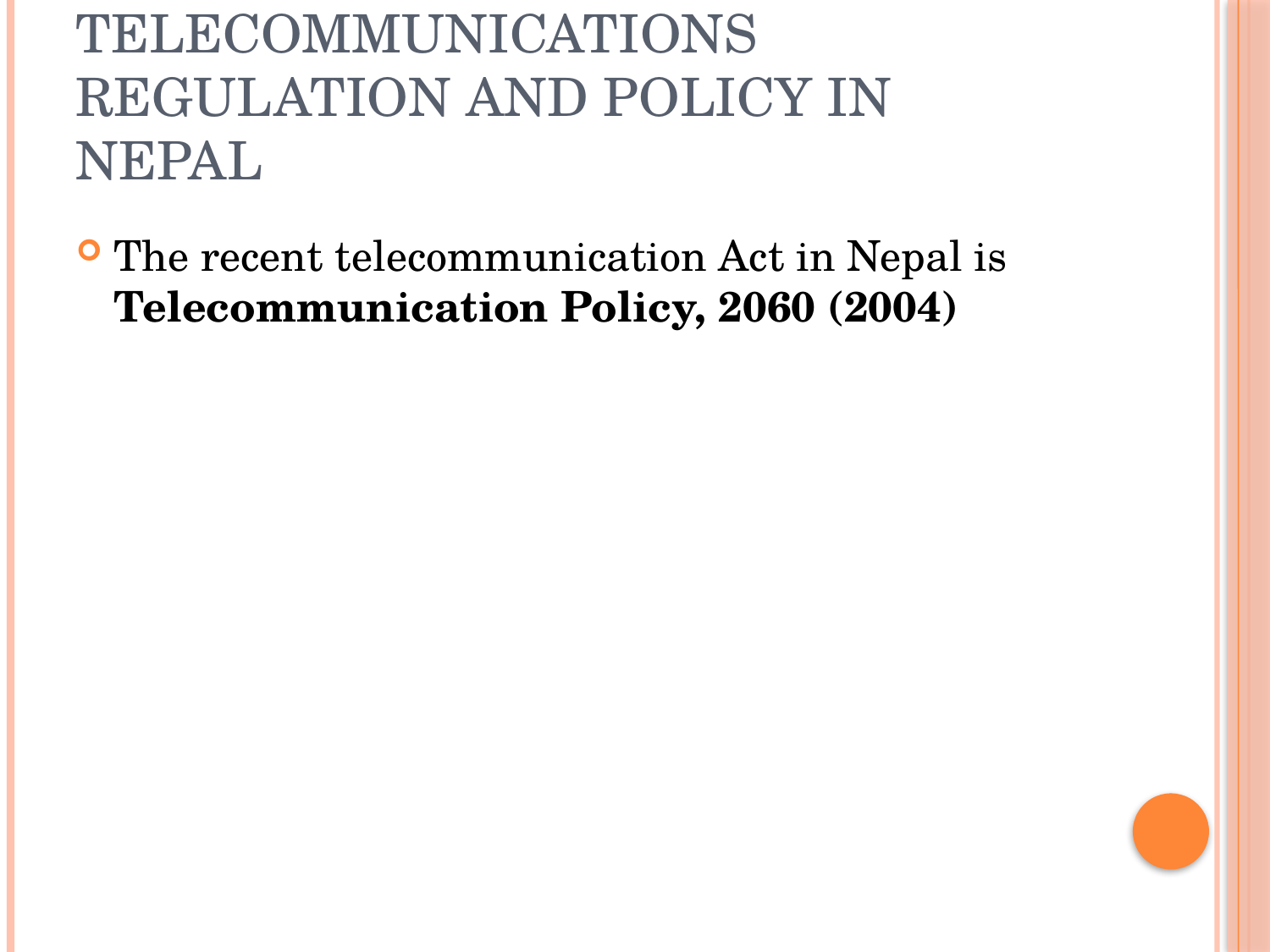

# Telecommunications Regulation and Policy in Nepal
The recent telecommunication Act in Nepal is Telecommunication Policy, 2060 (2004)